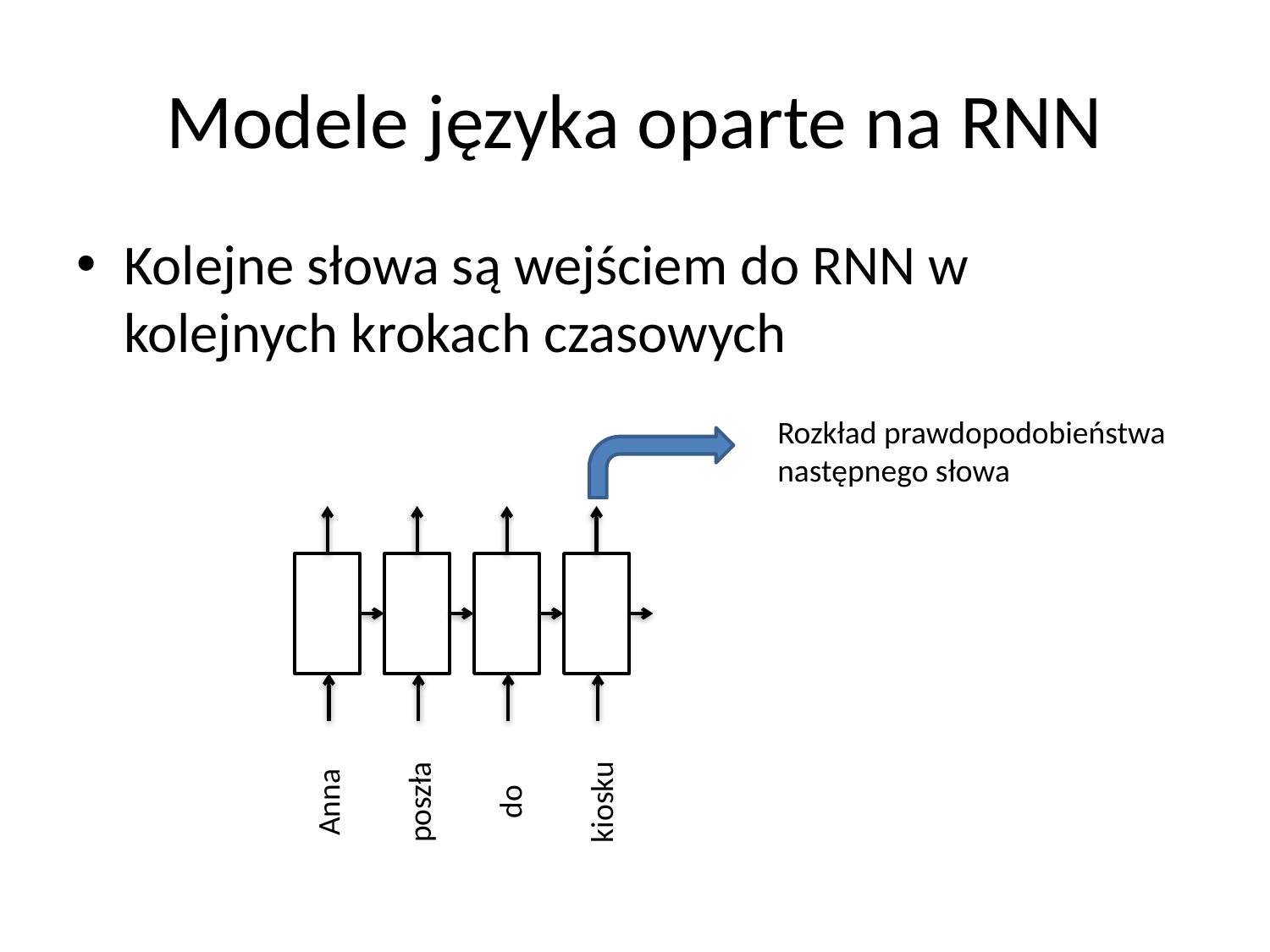

# Modele języka oparte na RNN
Kolejne słowa są wejściem do RNN w kolejnych krokach czasowych
Rozkład prawdopodobieństwa
następnego słowa

Anna
poszła
do
kiosku